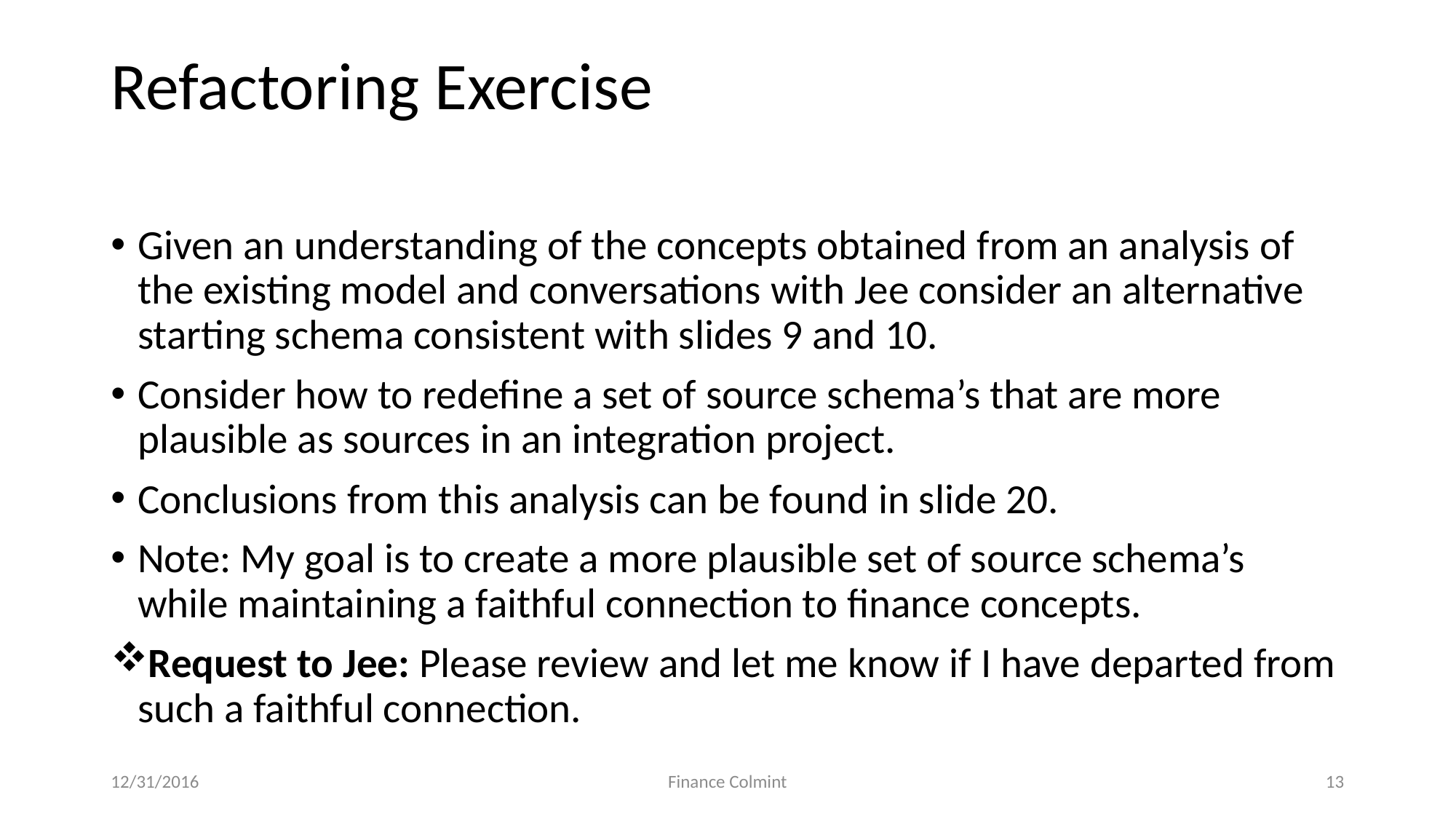

# Refactoring Exercise
Given an understanding of the concepts obtained from an analysis of the existing model and conversations with Jee consider an alternative starting schema consistent with slides 9 and 10.
Consider how to redefine a set of source schema’s that are more plausible as sources in an integration project.
Conclusions from this analysis can be found in slide 20.
Note: My goal is to create a more plausible set of source schema’s while maintaining a faithful connection to finance concepts.
Request to Jee: Please review and let me know if I have departed from such a faithful connection.
12/31/2016
Finance Colmint
13